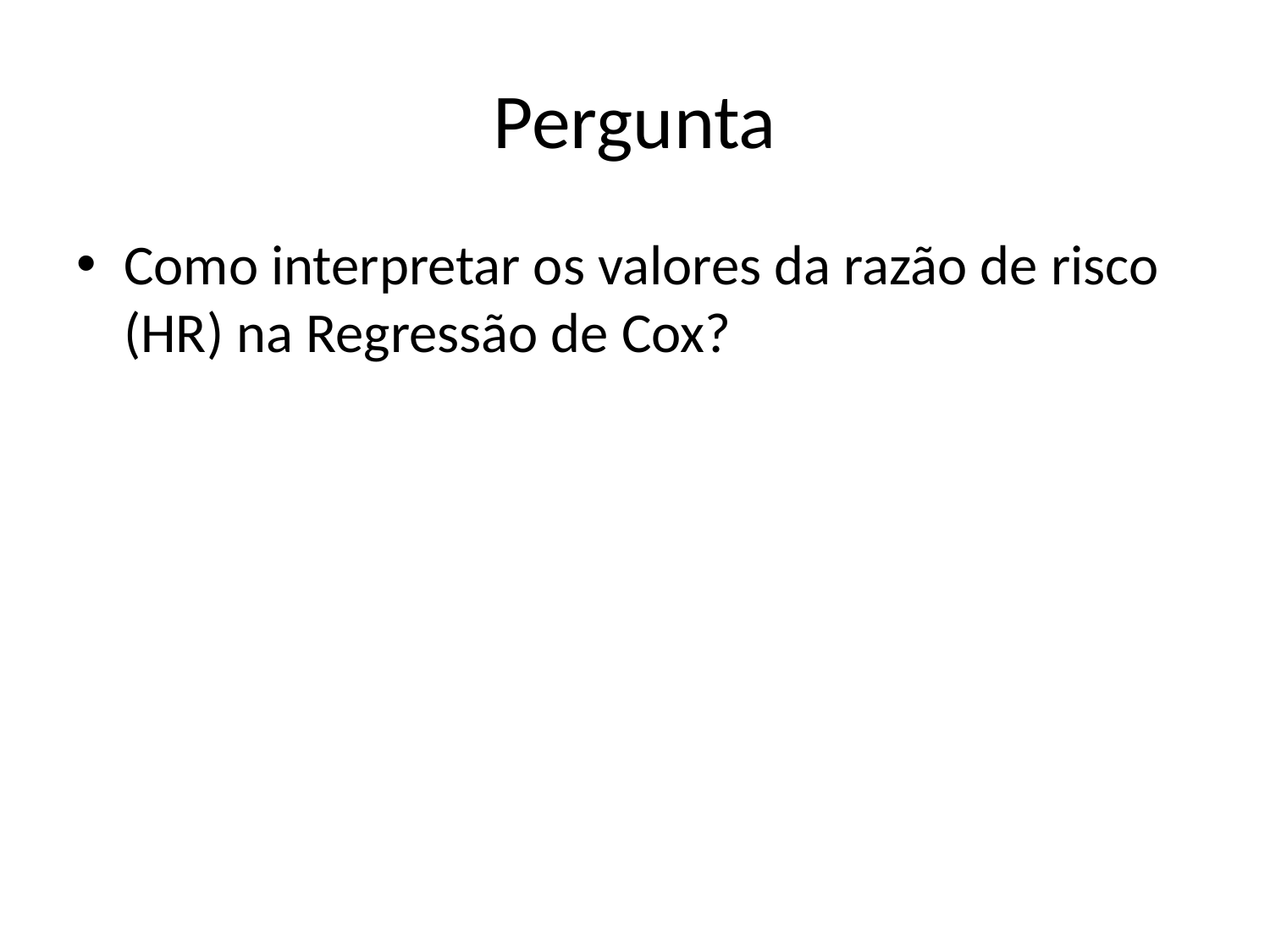

# Pergunta
Como interpretar os valores da razão de risco (HR) na Regressão de Cox?